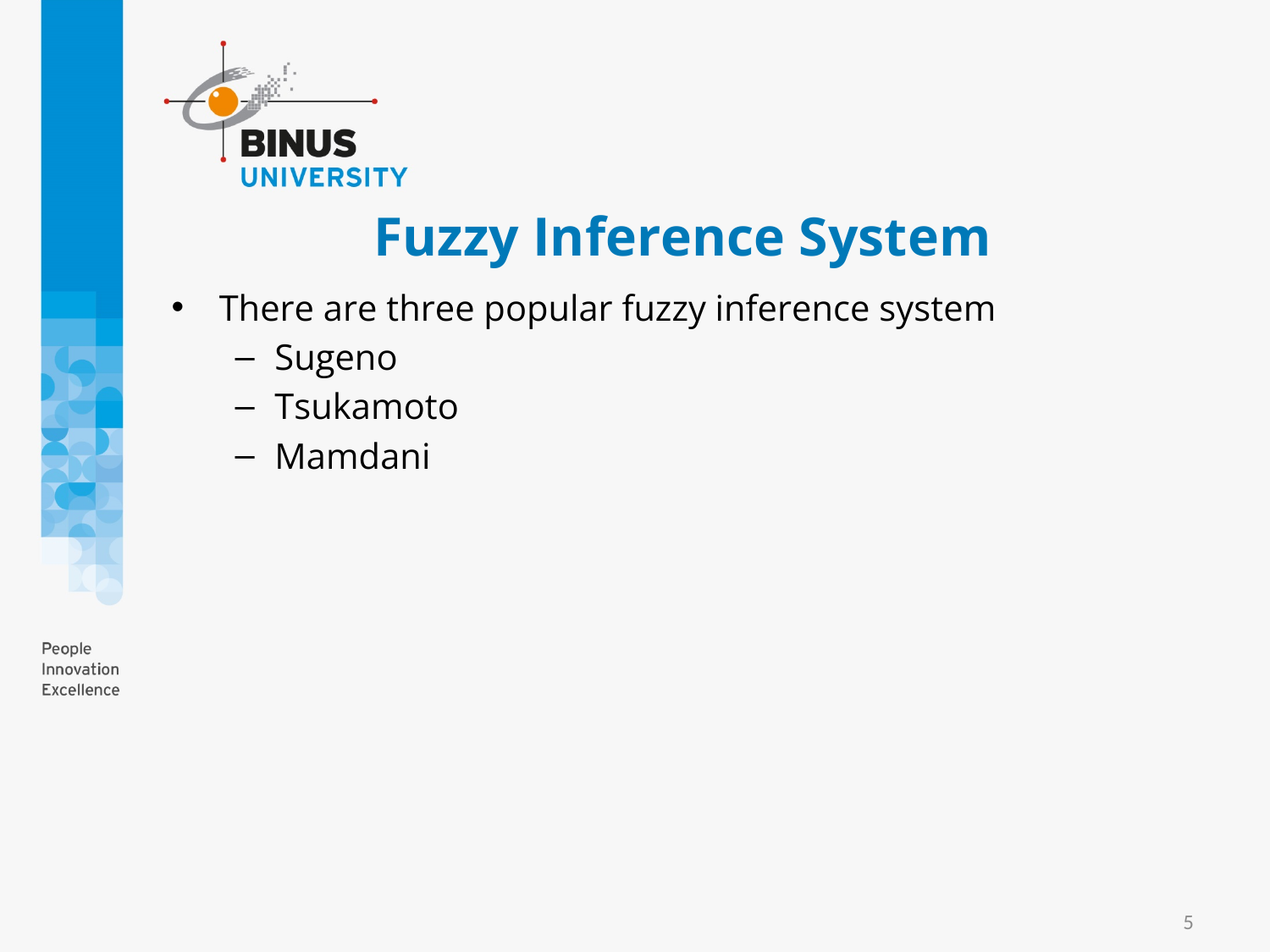

# Fuzzy Inference System
There are three popular fuzzy inference system
Sugeno
Tsukamoto
Mamdani
5